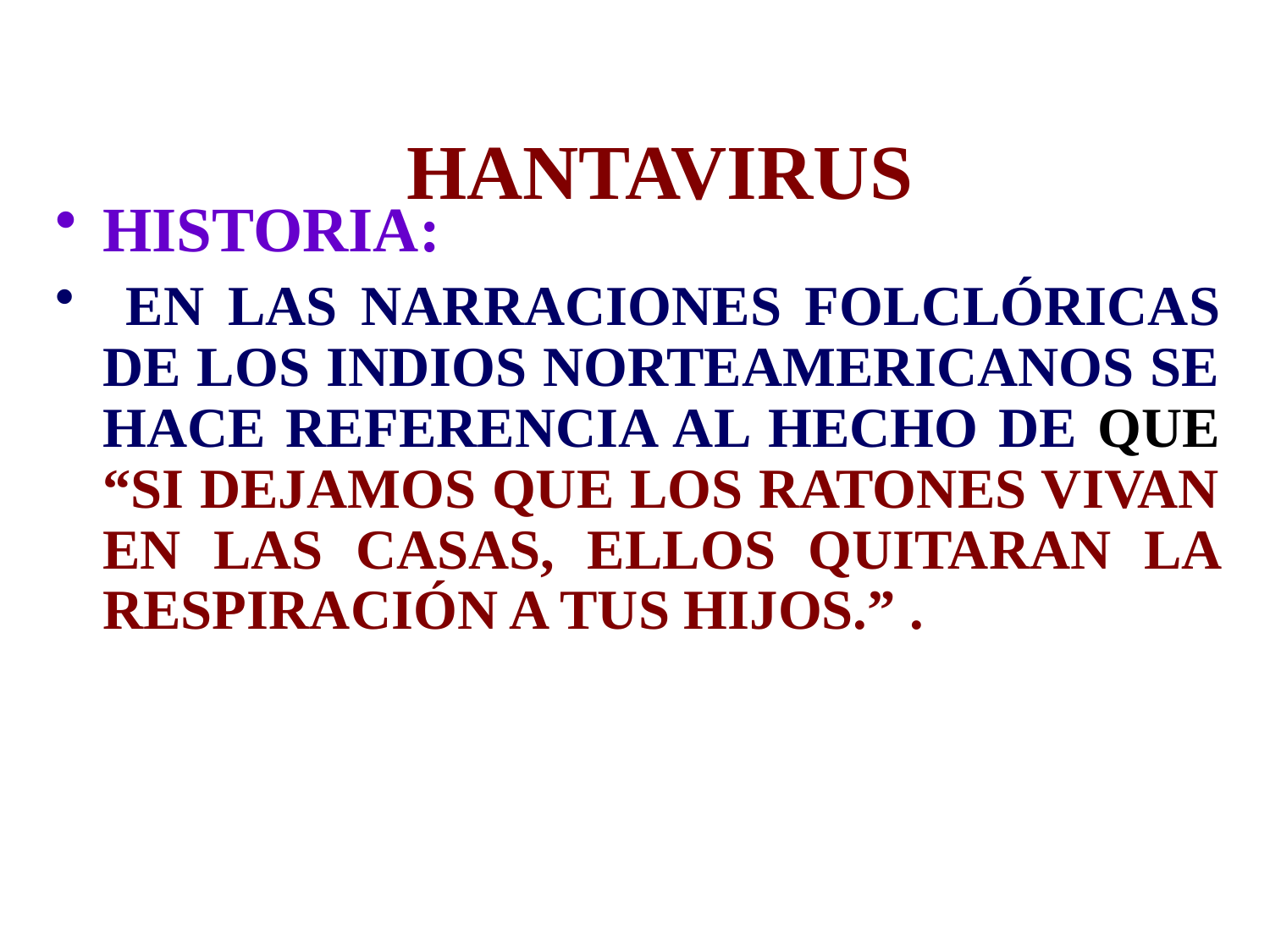

# HANTAVIRUS
HISTORIA:
 EN LAS NARRACIONES FOLCLÓRICAS DE LOS INDIOS NORTEAMERICANOS SE HACE REFERENCIA AL HECHO DE QUE “SI DEJAMOS QUE LOS RATONES VIVAN EN LAS CASAS, ELLOS QUITARAN LA RESPIRACIÓN A TUS HIJOS.” .